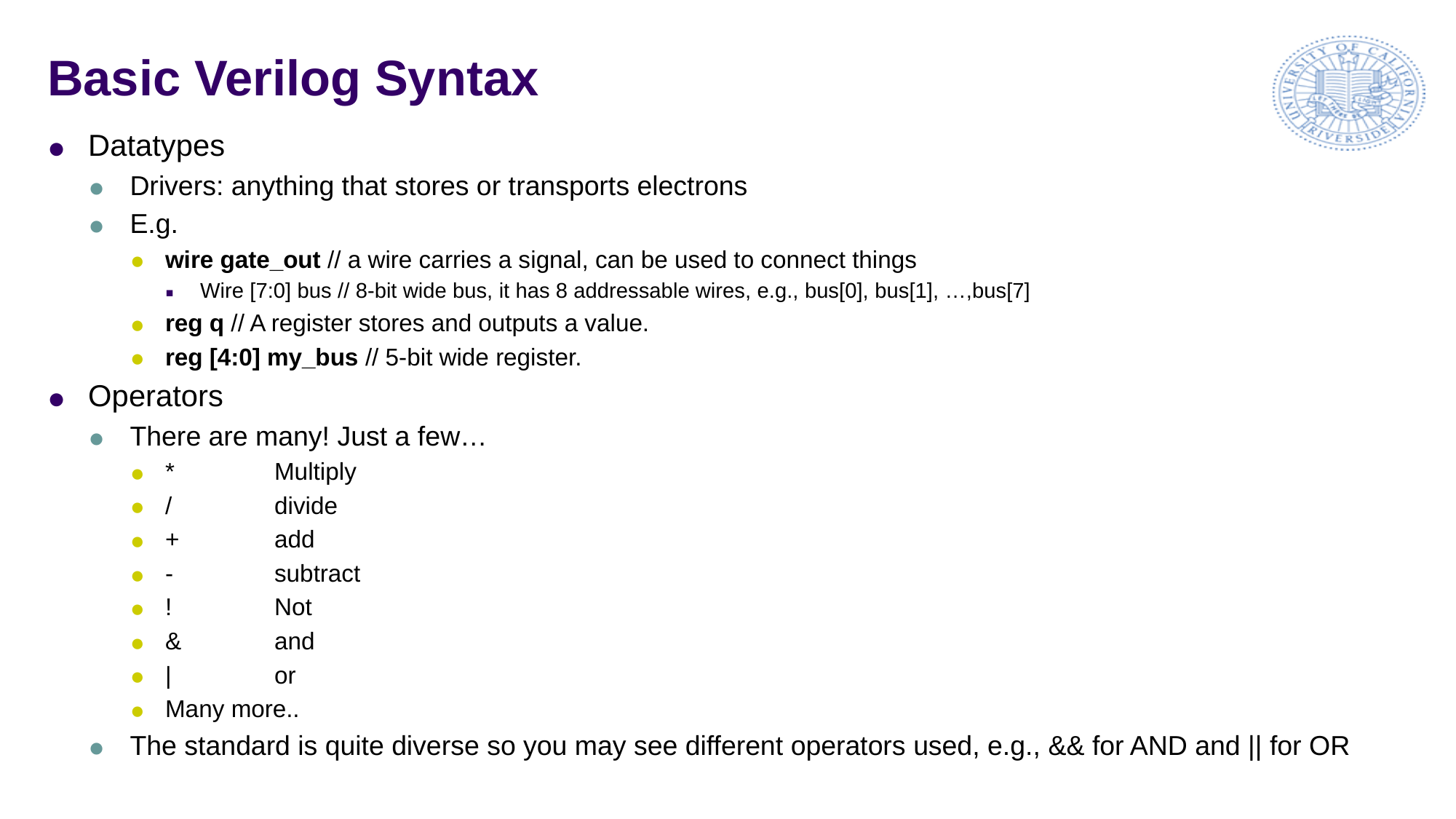

# Basic Verilog Syntax
Datatypes
Drivers: anything that stores or transports electrons
E.g.
wire gate_out // a wire carries a signal, can be used to connect things
Wire [7:0] bus // 8-bit wide bus, it has 8 addressable wires, e.g., bus[0], bus[1], …,bus[7]
reg q // A register stores and outputs a value.
reg [4:0] my_bus // 5-bit wide register.
Operators
There are many! Just a few…
* 	Multiply
/ 	divide
+ 	add
- 	subtract
! 	Not
& 	and
| 	or
Many more..
The standard is quite diverse so you may see different operators used, e.g., && for AND and || for OR